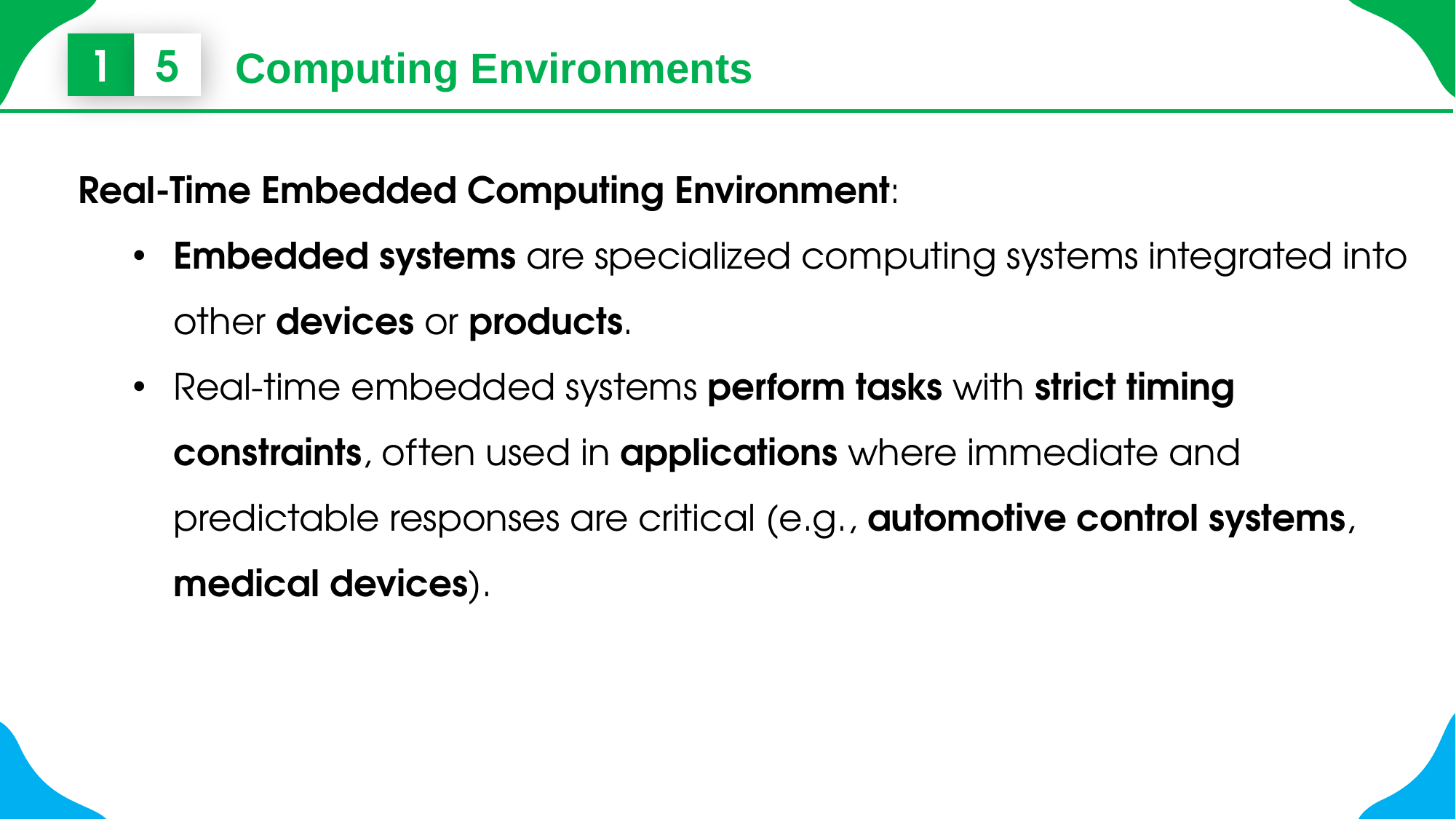

1
5
Computing Environments
Real-Time Embedded Computing Environment:
Embedded systems are specialized computing systems integrated into other devices or products.
Real-time embedded systems perform tasks with strict timing constraints, often used in applications where immediate and predictable responses are critical (e.g., automotive control systems, medical devices).